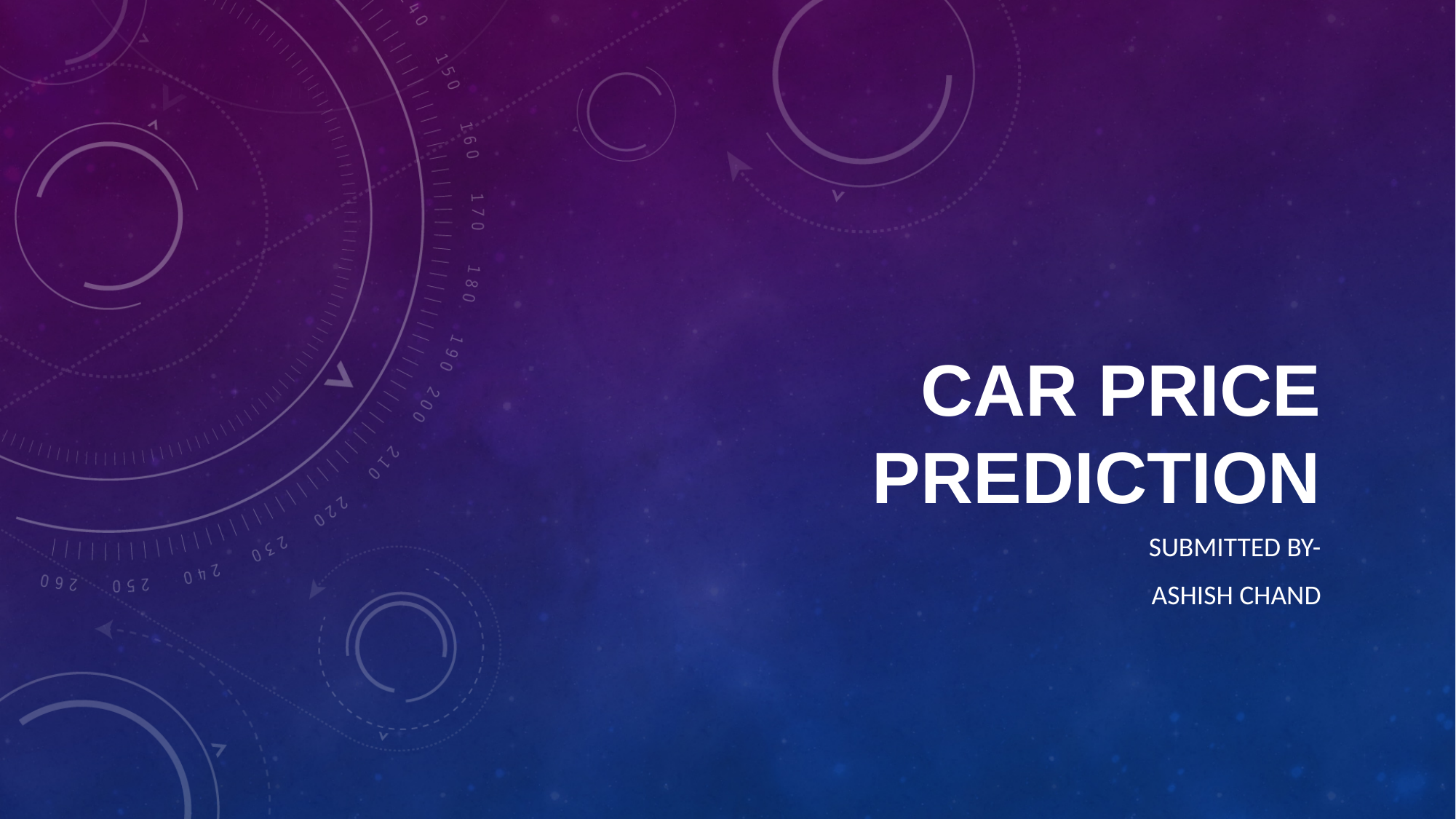

# Car price prediction
Submitted by-
Ashish chand